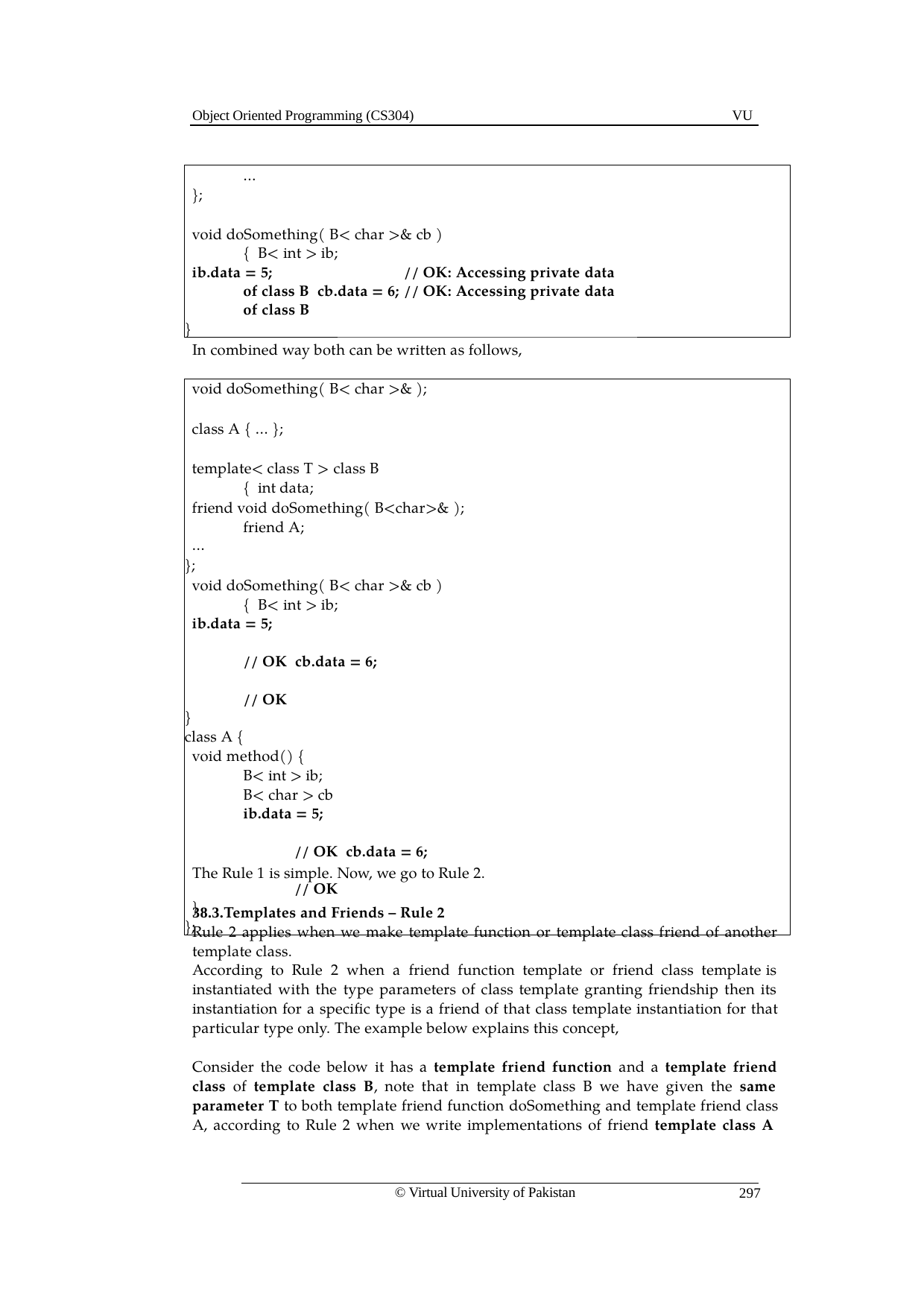

Object Oriented Programming (CS304)
VU

…
};

void doSomething( B< char >& cb ) {  B< int > ib;
ib.data = 5;	// OK: Accessing private data of class B  cb.data = 6;	// OK: Accessing private data of class B
}
In combined way both can be written as follows,
void doSomething( B< char >& );

class A { … };

template< class T > class B {  int data;
friend void doSomething( B<char>& );  friend A;
…
};
void doSomething( B< char >& cb ) {  B< int > ib;
ib.data = 5;	// OK  cb.data = 6;	// OK
}
class A {
void method() {
B< int > ib;
B< char > cb
ib.data = 5;	// OK  cb.data = 6;	// OK
}
};
The Rule 1 is simple. Now, we go to Rule 2.

38.3.Templates and Friends – Rule 2
Rule 2 applies when we make template function or template class friend of another  template class.
According  to  Rule  2  when  a  friend  function  template  or  friend  class  template is
instantiated with the type parameters of class template granting friendship then its  instantiation for a specific type is a friend of that class template instantiation for that  particular type only. The example below explains this concept,

Consider the code below it has a template friend function and a template friend  class of template class B, note that in template class B we have given the same  parameter T to both template friend function doSomething and template friend class  A, according to Rule 2 when we write implementations of friend template class A
© Virtual University of Pakistan

297